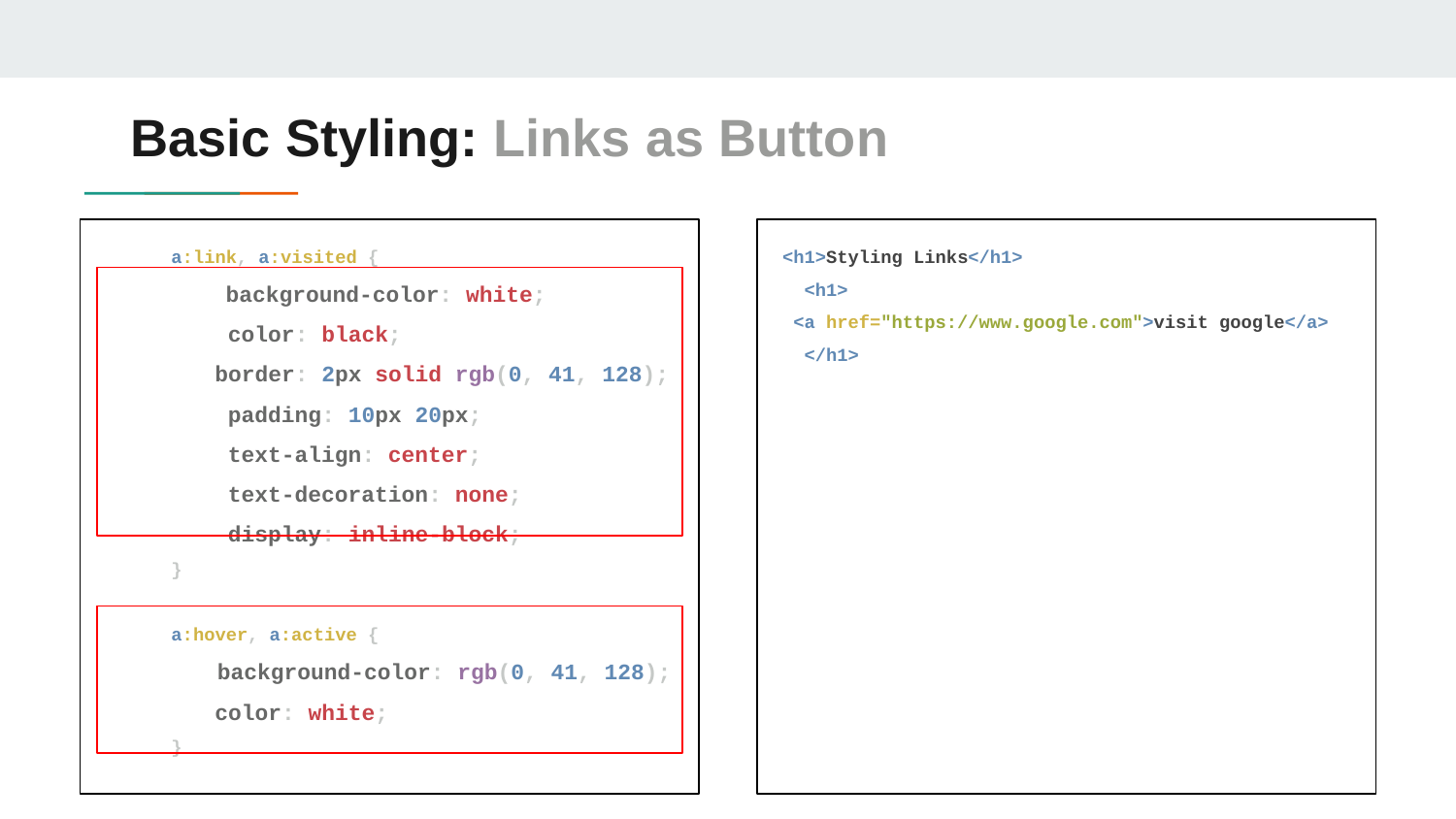

# Basic Styling: Links as Button
       a:link, a:visited {
            background-color: white;
          color: black;
         border: 2px solid rgb(0, 41, 128);
          padding: 10px 20px;
          text-align: center;
          text-decoration: none;
          display: inline-block;
       }

       a:hover, a:active {
           background-color: rgb(0, 41, 128);
         color: white;
       }

 <h1>Styling Links</h1>
   <h1>
  <a href="https://www.google.com">visit google</a>
   </h1>